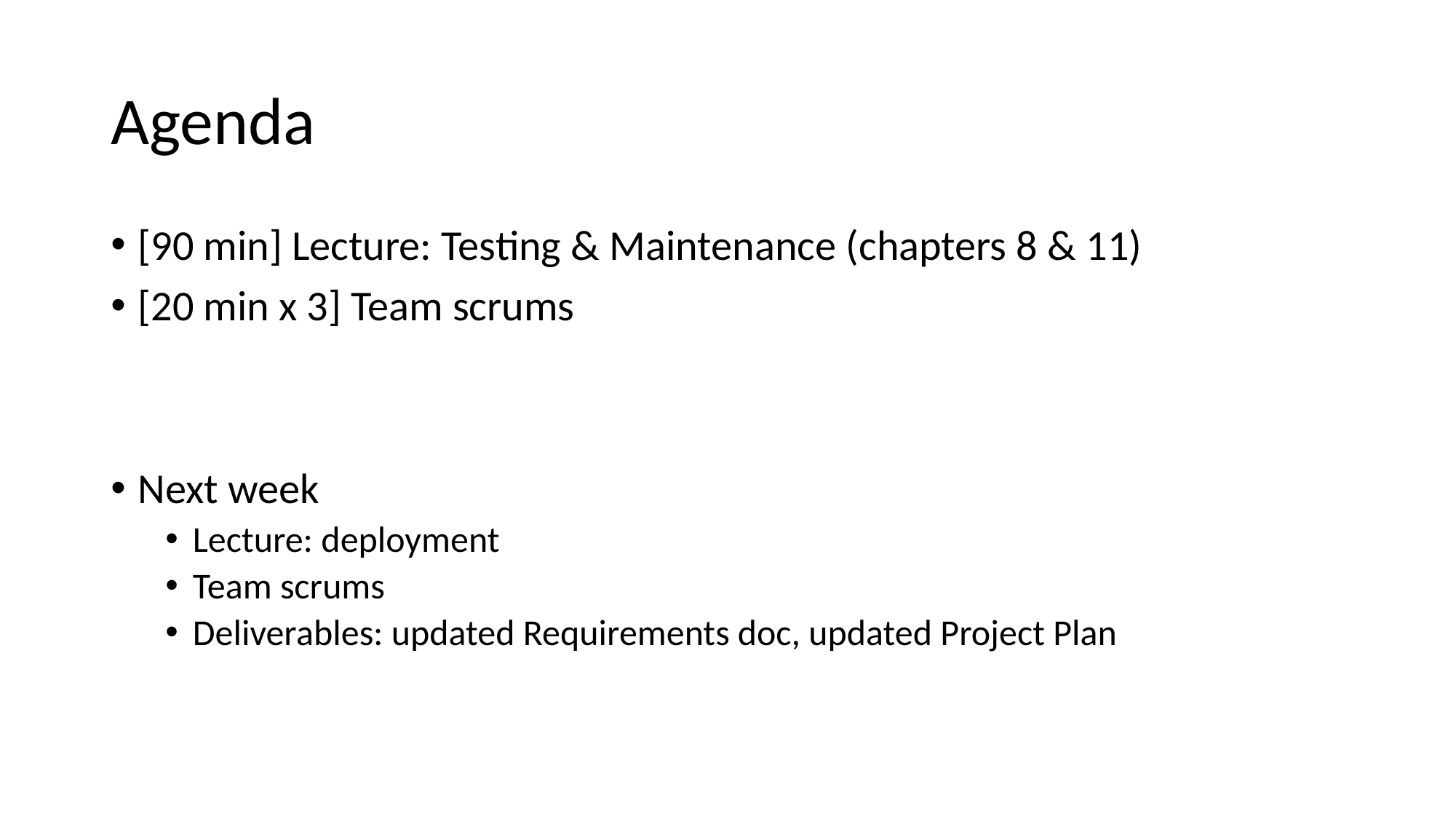

# Agenda
[90 min] Lecture: Testing & Maintenance (chapters 8 & 11)
[20 min x 3] Team scrums

Next week
Lecture: deployment
Team scrums
Deliverables: updated Requirements doc, updated Project Plan